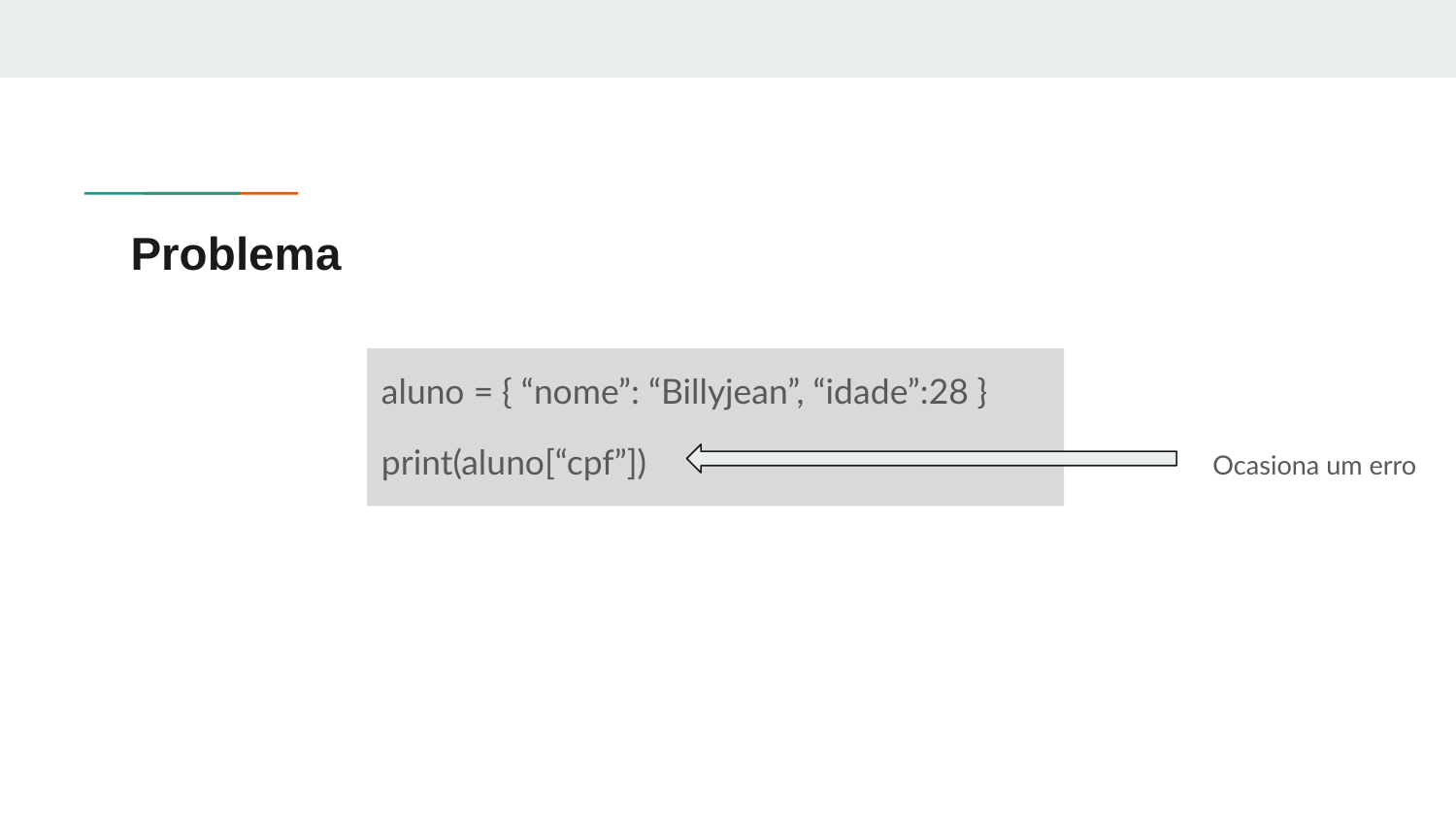

# Problema

aluno = { “nome”: “Billyjean”, “idade”:28 }
print(aluno[“cpf”])
Ocasiona um erro